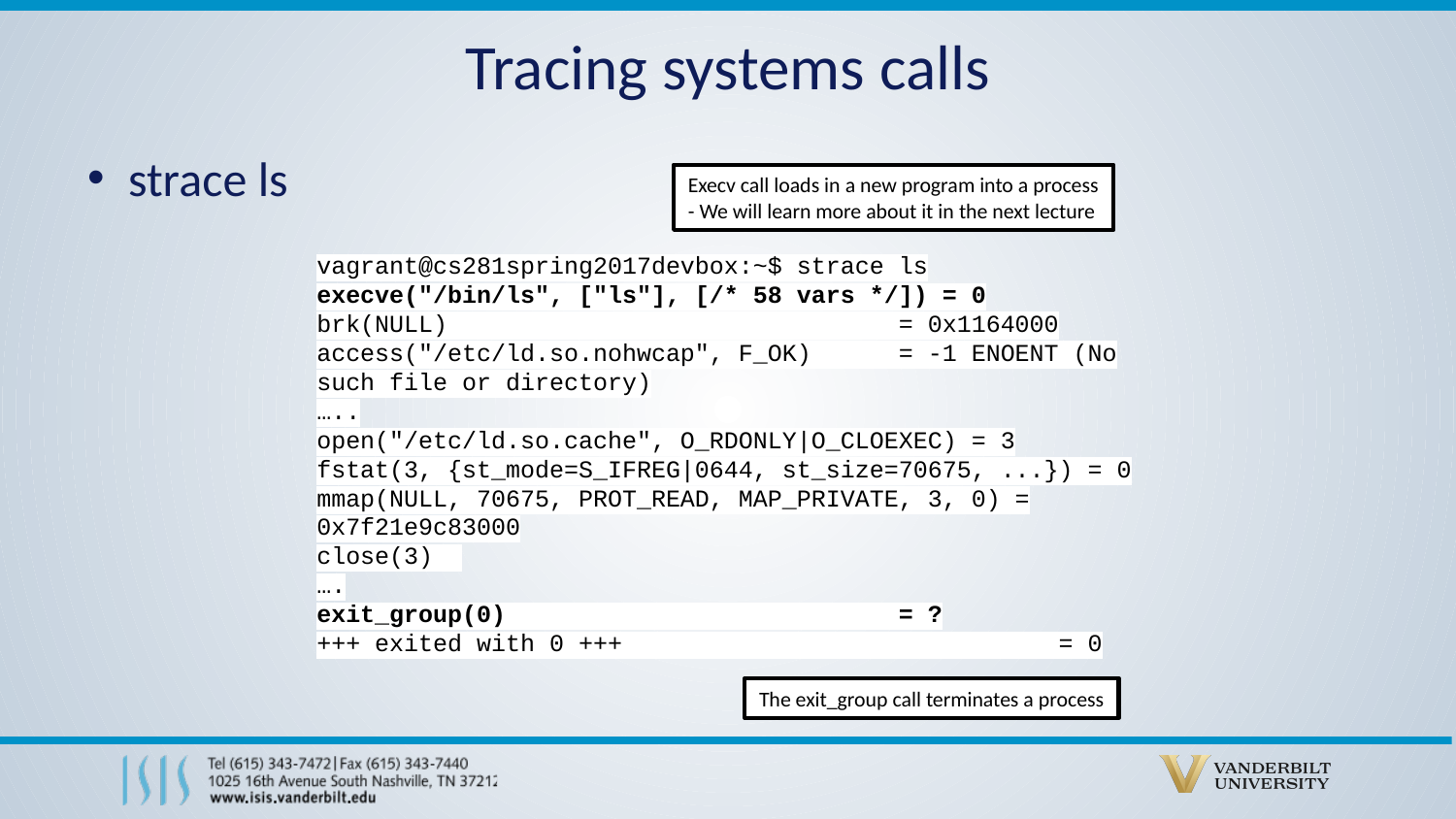

# Tracing systems calls
strace ls
Execv call loads in a new program into a process
- We will learn more about it in the next lecture
vagrant@cs281spring2017devbox:~$ strace ls
execve("/bin/ls", ["ls"], [/* 58 vars */]) = 0
brk(NULL)                               = 0x1164000
access("/etc/ld.so.nohwcap", F_OK)      = -1 ENOENT (No such file or directory)
…..
open("/etc/ld.so.cache", O_RDONLY|O_CLOEXEC) = 3
fstat(3, {st_mode=S_IFREG|0644, st_size=70675, ...}) = 0
mmap(NULL, 70675, PROT_READ, MAP_PRIVATE, 3, 0) = 0x7f21e9c83000
close(3)
….
exit_group(0)                           = ?
+++ exited with 0 +++                              = 0
The exit_group call terminates a process